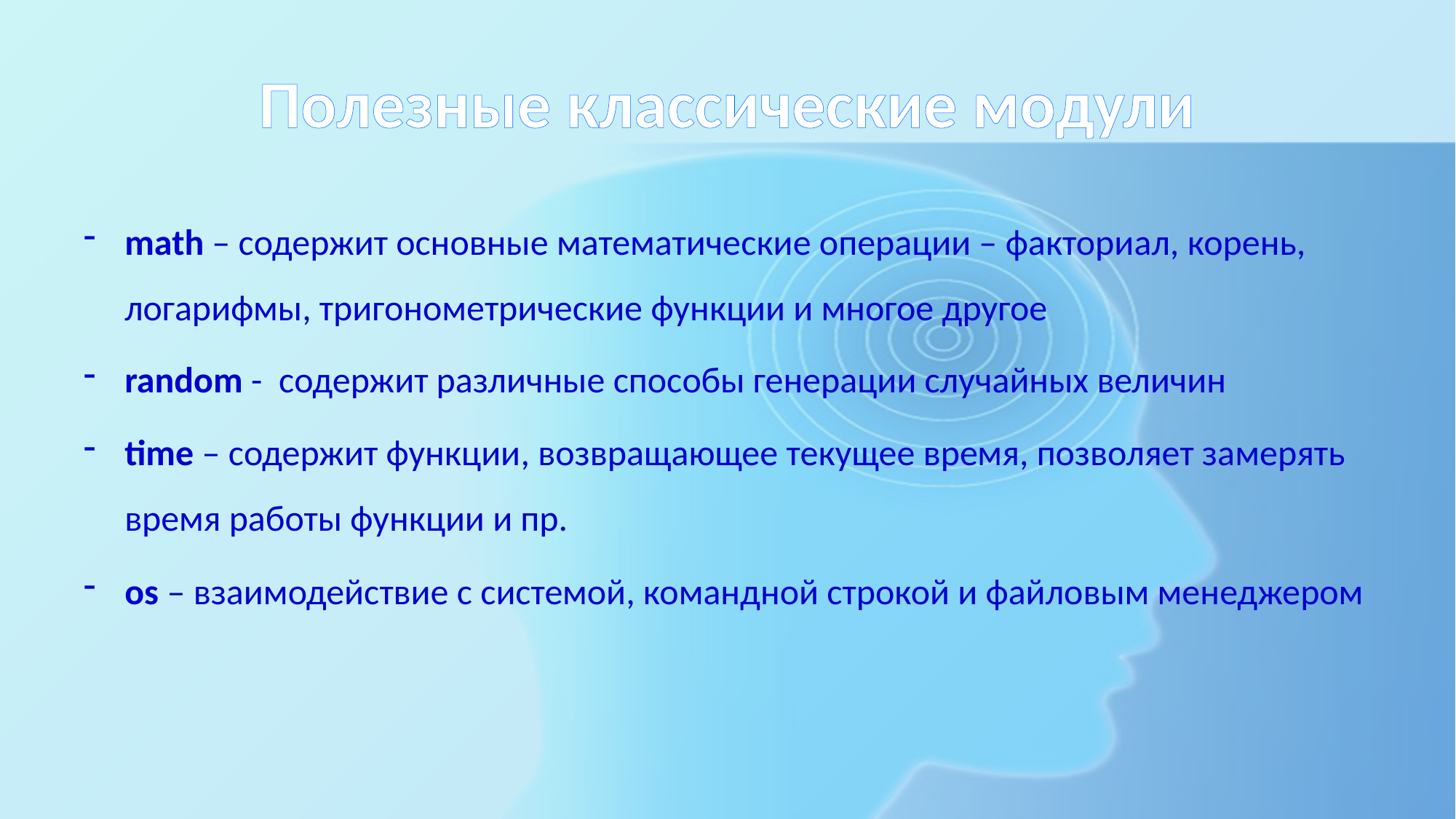

# Полезные классические модули
math – содержит основные математические операции – факториал, корень, логарифмы, тригонометрические функции и многое другое
random -  содержит различные способы генерации случайных величин
time – содержит функции, возвращающее текущее время, позволяет замерять время работы функции и пр.
os – взаимодействие с системой, командной строкой и файловым менеджером